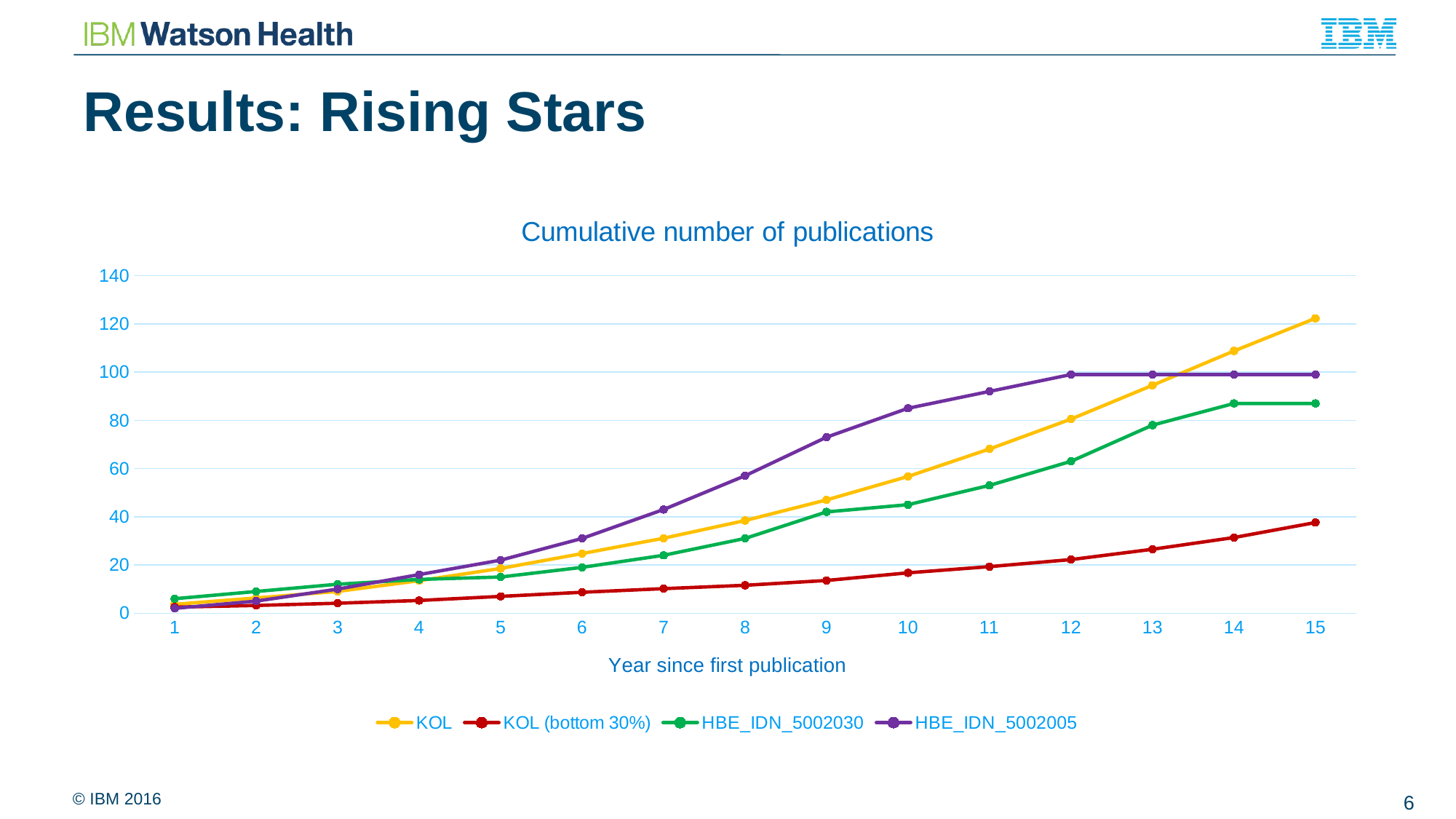

# Results: Rising Stars

### Chart: Cumulative number of publications

| Category | KOL | KOL (bottom 30%) | HBE_IDN_5002030 | HBE_IDN_5002005 |
|---|---|---|---|---|
| 1.0 | 3.688888889 | 2.5 | 6.0 | 2.0 |
| 2.0 | 6.3 | 3.2 | 9.0 | 5.0 |
| 3.0 | 9.022222222 | 4.133333333 | 12.0 | 10.0 |
| 4.0 | 13.47777778 | 5.266666667 | 14.0 | 16.0 |
| 5.0 | 18.55555556 | 6.966666667 | 15.0 | 22.0 |
| 6.0 | 24.72222222 | 8.666666667 | 19.0 | 31.0 |
| 7.0 | 31.07777778 | 10.16666667 | 24.0 | 43.0 |
| 8.0 | 38.42222222 | 11.56666667 | 31.0 | 57.0 |
| 9.0 | 46.96666667 | 13.56666667 | 42.0 | 73.0 |
| 10.0 | 56.71111111 | 16.73333333 | 45.0 | 85.0 |
| 11.0 | 68.12222222 | 19.3 | 53.0 | 92.0 |
| 12.0 | 80.51111111 | 22.23333333 | 63.0 | 99.0 |
| 13.0 | 94.53333332999999 | 26.5 | 78.0 | 99.0 |
| 14.0 | 108.7777778 | 31.36666667 | 87.0 | 99.0 |
| 15.0 | 122.3111111 | 37.6 | 87.0 | 99.0 |